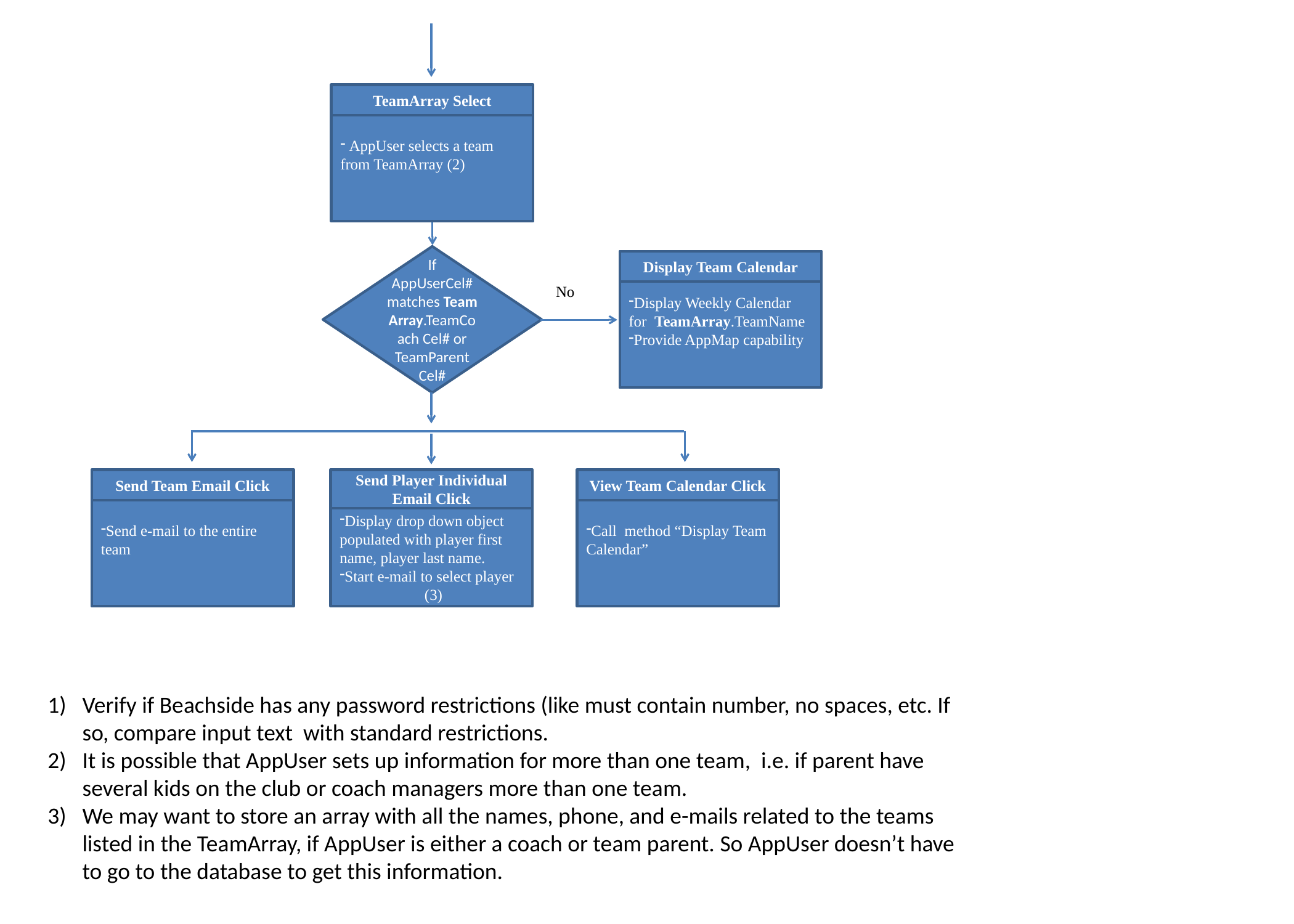

TeamArray Select
 AppUser selects a team from TeamArray (2)

If AppUserCel# matches Team Array.TeamCoach Cel# or TeamParent Cel#
Display Team Calendar
Display Weekly Calendar for  TeamArray.TeamName
Provide AppMap capability

No
Send Team Email Click
Send e-mail to the entire team

Send Player Individual Email Click
Display drop down object populated with player first name, player last name.
Start e-mail to select player
 (3)
View Team Calendar Click
Call  method “Display Team Calendar”

Verify if Beachside has any password restrictions (like must contain number, no spaces, etc. If so, compare input text  with standard restrictions.
It is possible that AppUser sets up information for more than one team,  i.e. if parent have several kids on the club or coach managers more than one team.
We may want to store an array with all the names, phone, and e-mails related to the teams listed in the TeamArray, if AppUser is either a coach or team parent. So AppUser doesn’t have to go to the database to get this information.